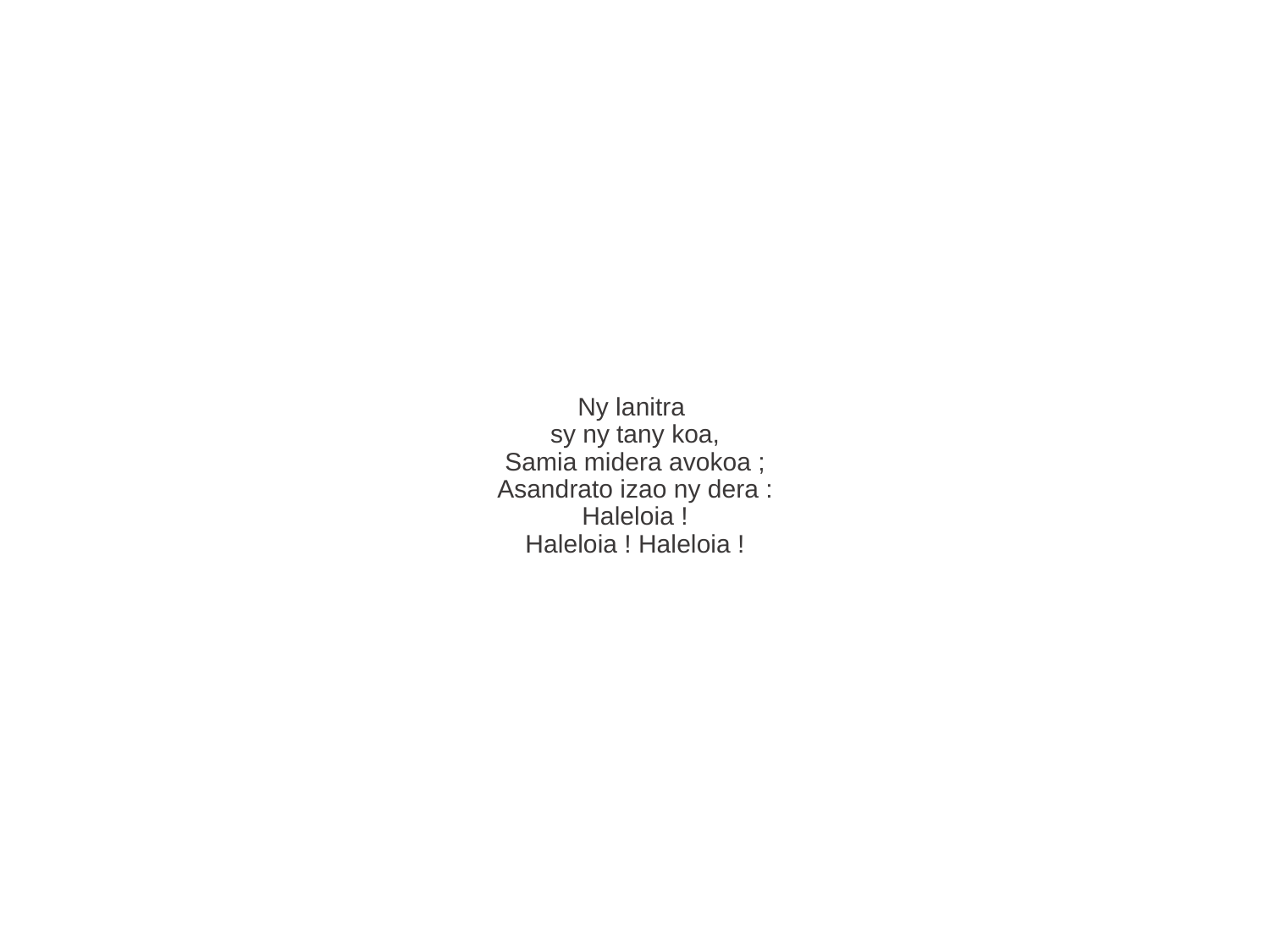

Ny lanitra
sy ny tany koa,
Samia midera avokoa ;
Asandrato izao ny dera :
Haleloia !
Haleloia ! Haleloia !